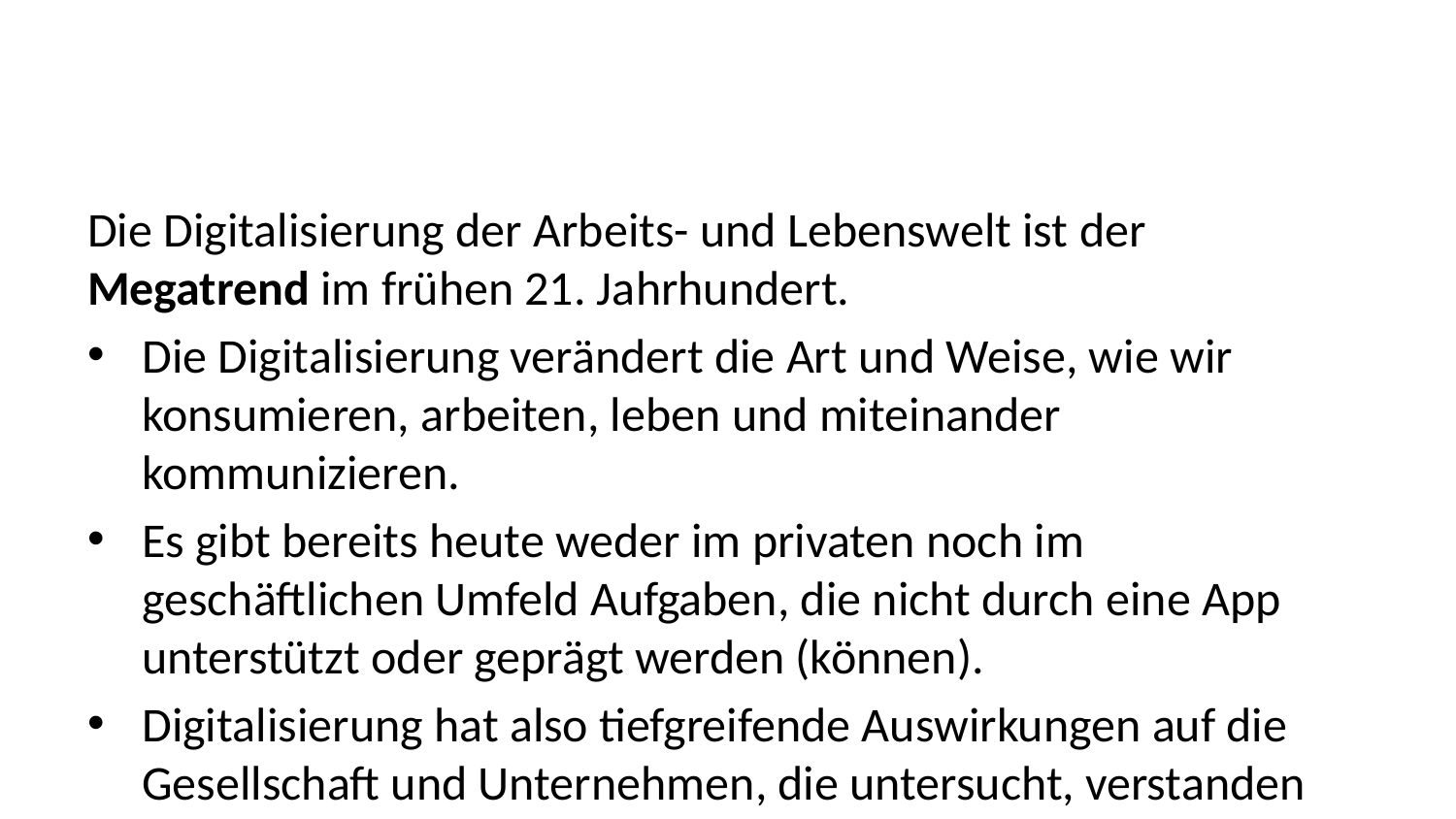

Die Digitalisierung der Arbeits- und Lebenswelt ist der Megatrend im frühen 21. Jahrhundert.
Die Digitalisierung verändert die Art und Weise, wie wir konsumieren, arbeiten, leben und miteinander kommunizieren.
Es gibt bereits heute weder im privaten noch im geschäftlichen Umfeld Aufgaben, die nicht durch eine App unterstützt oder geprägt werden (können).
Digitalisierung hat also tiefgreifende Auswirkungen auf die Gesellschaft und Unternehmen, die untersucht, verstanden und gesteuert werden müssen.